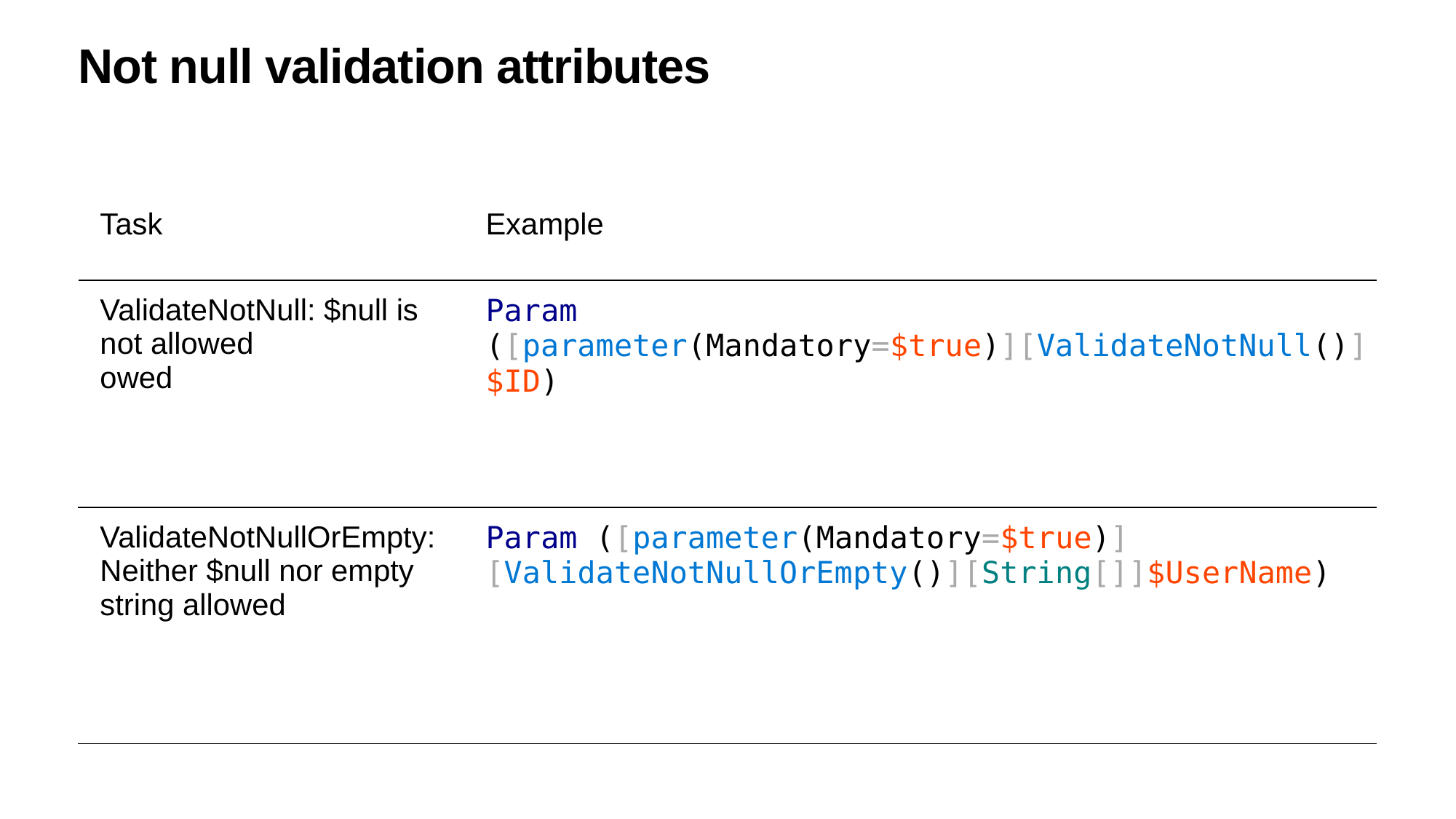

# Not null validation attributes

| Task | Example |
| --- | --- |
| ValidateNotNull: $null is not allowed owed | Param ([parameter(Mandatory=$true)][ValidateNotNull()]$ID) |
| ValidateNotNullOrEmpty: Neither $null nor empty string allowed | Param ([parameter(Mandatory=$true)][ValidateNotNullOrEmpty()][String[]]$UserName) |